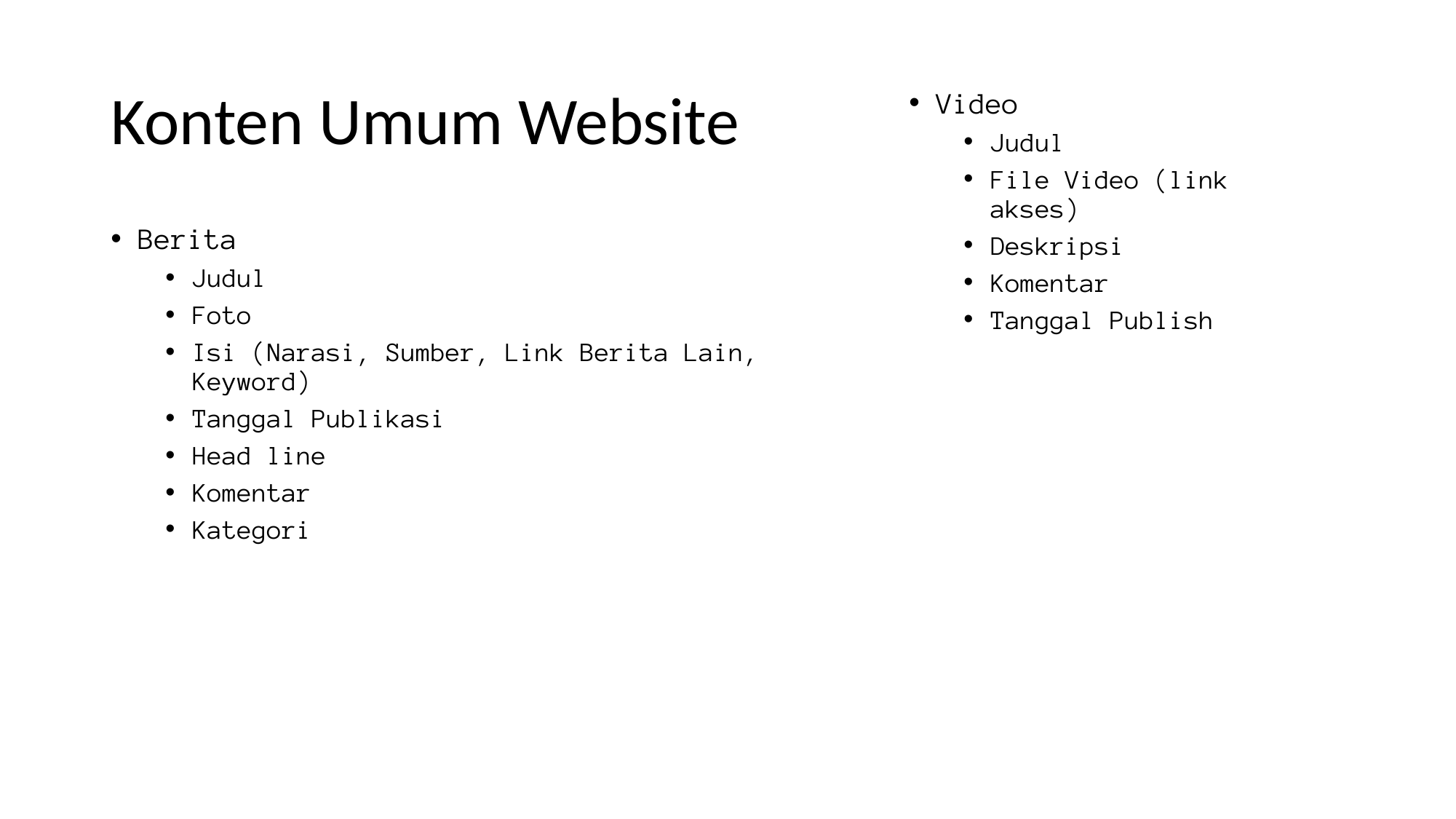

# Konten Umum Website
Video
Judul
File Video (link akses)
Deskripsi
Komentar
Tanggal Publish
Berita
Judul
Foto
Isi (Narasi, Sumber, Link Berita Lain, Keyword)
Tanggal Publikasi
Head line
Komentar
Kategori